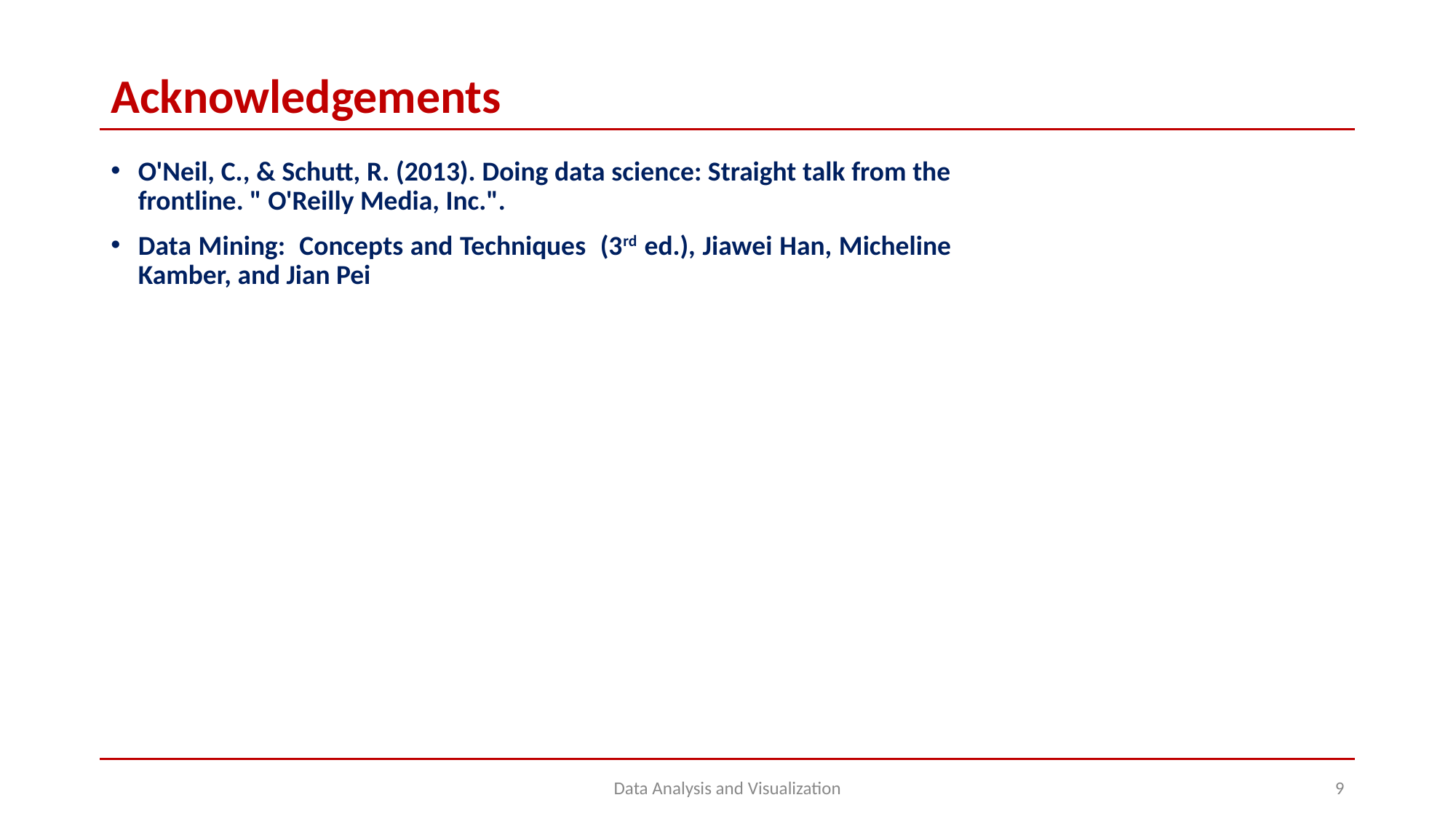

# Acknowledgements
O'Neil, C., & Schutt, R. (2013). Doing data science: Straight talk from the frontline. " O'Reilly Media, Inc.".
Data Mining:  Concepts and Techniques  (3rd ed.), Jiawei Han, Micheline Kamber, and Jian Pei

Data Analysis and Visualization
9